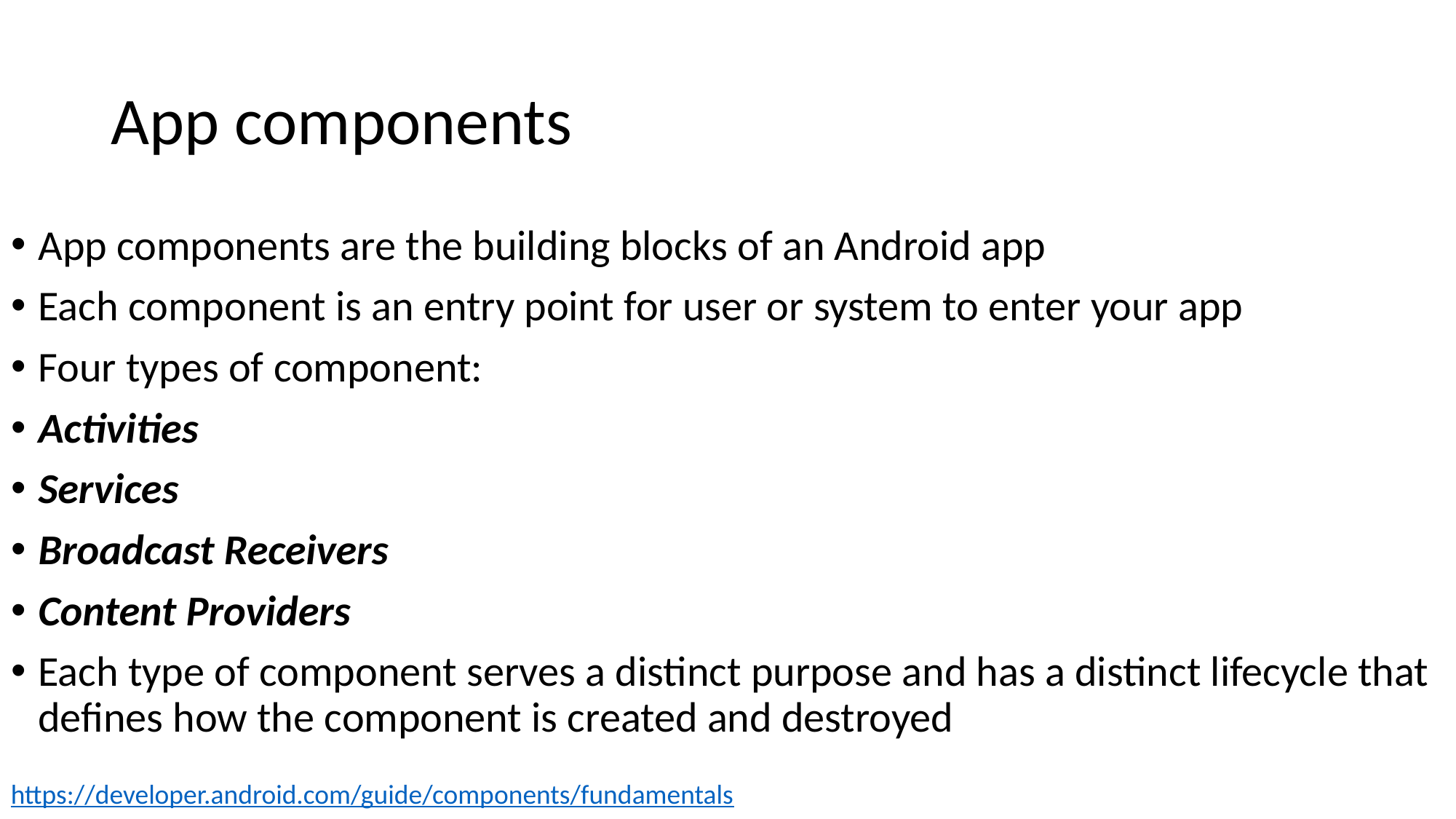

# App components
App components are the building blocks of an Android app
Each component is an entry point for user or system to enter your app
Four types of component:
Activities
Services
Broadcast Receivers
Content Providers
Each type of component serves a distinct purpose and has a distinct lifecycle that defines how the component is created and destroyed
https://developer.android.com/guide/components/fundamentals